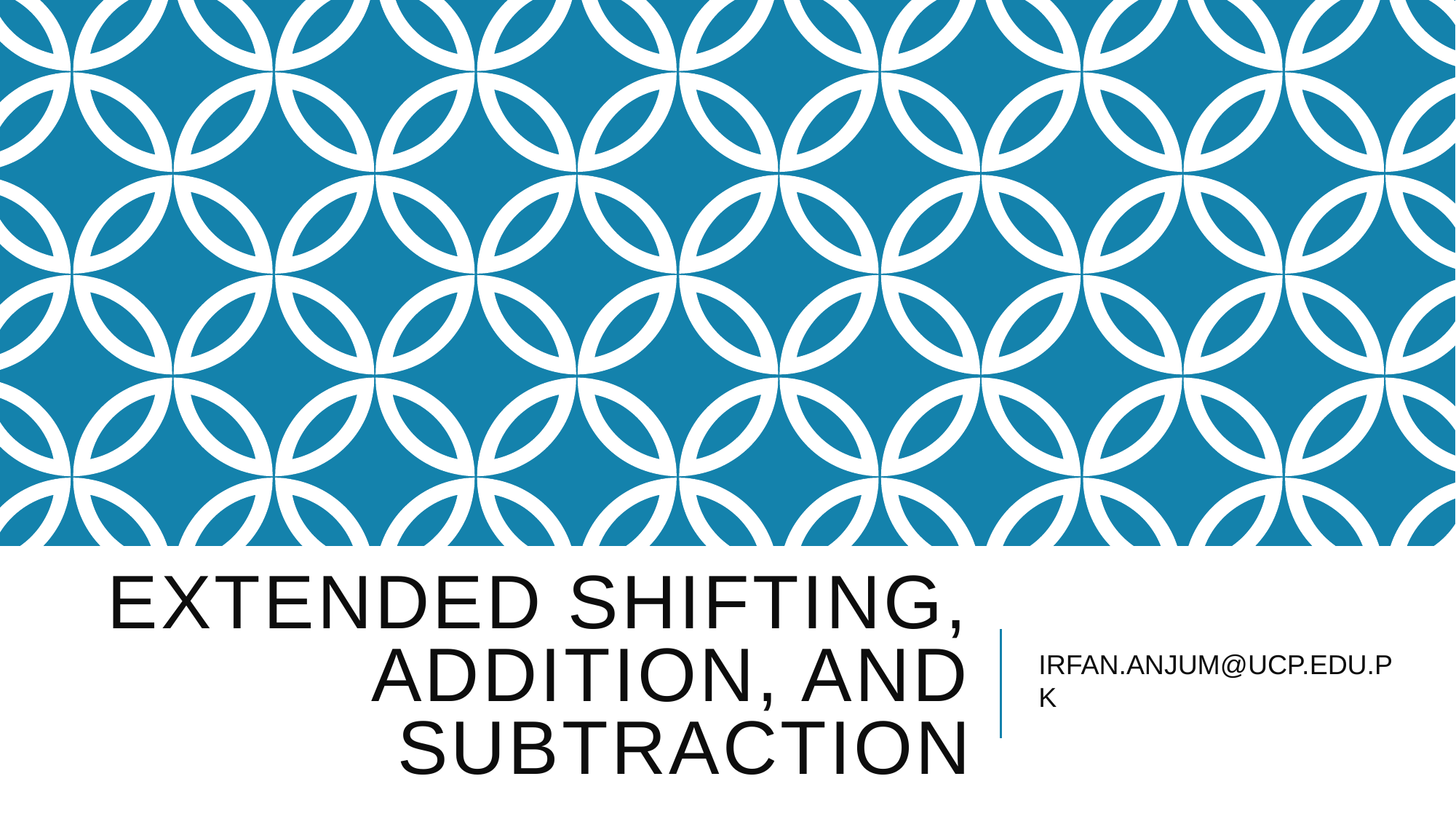

# Extended SHIFTING, ADDITION, AND SUBTRACTION
IRFAN.ANJUM@UCP.EDU.PK